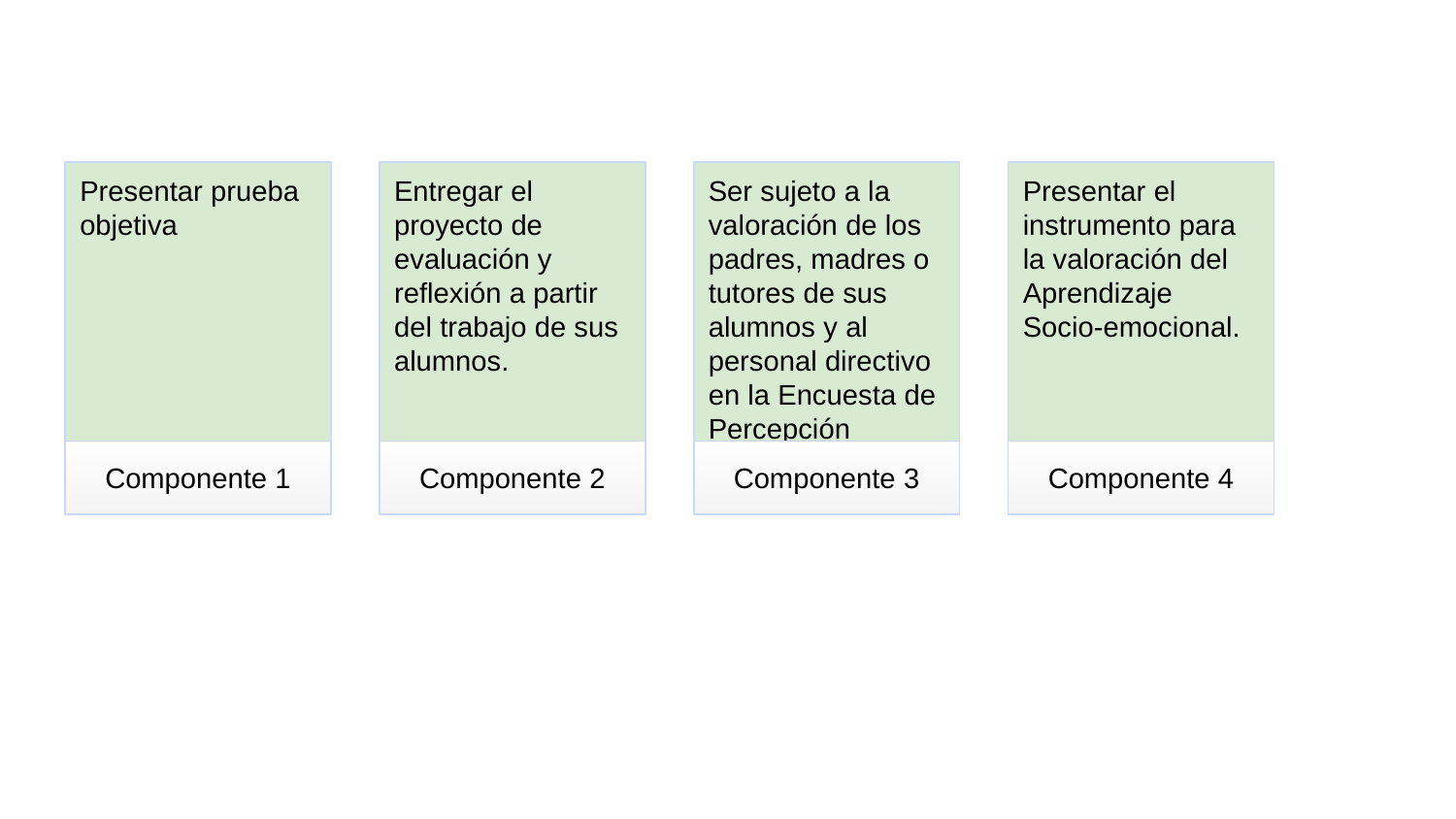

#
Presentar prueba objetiva

Entregar el proyecto de evaluación y reflexión a partir del trabajo de sus alumnos.

Ser sujeto a la valoración de los padres, madres o tutores de sus alumnos y al personal directivo en la Encuesta de Percepción
Presentar el instrumento para la valoración del Aprendizaje Socio-emocional.

Componente 1
Componente 2
Componente 3
Componente 4